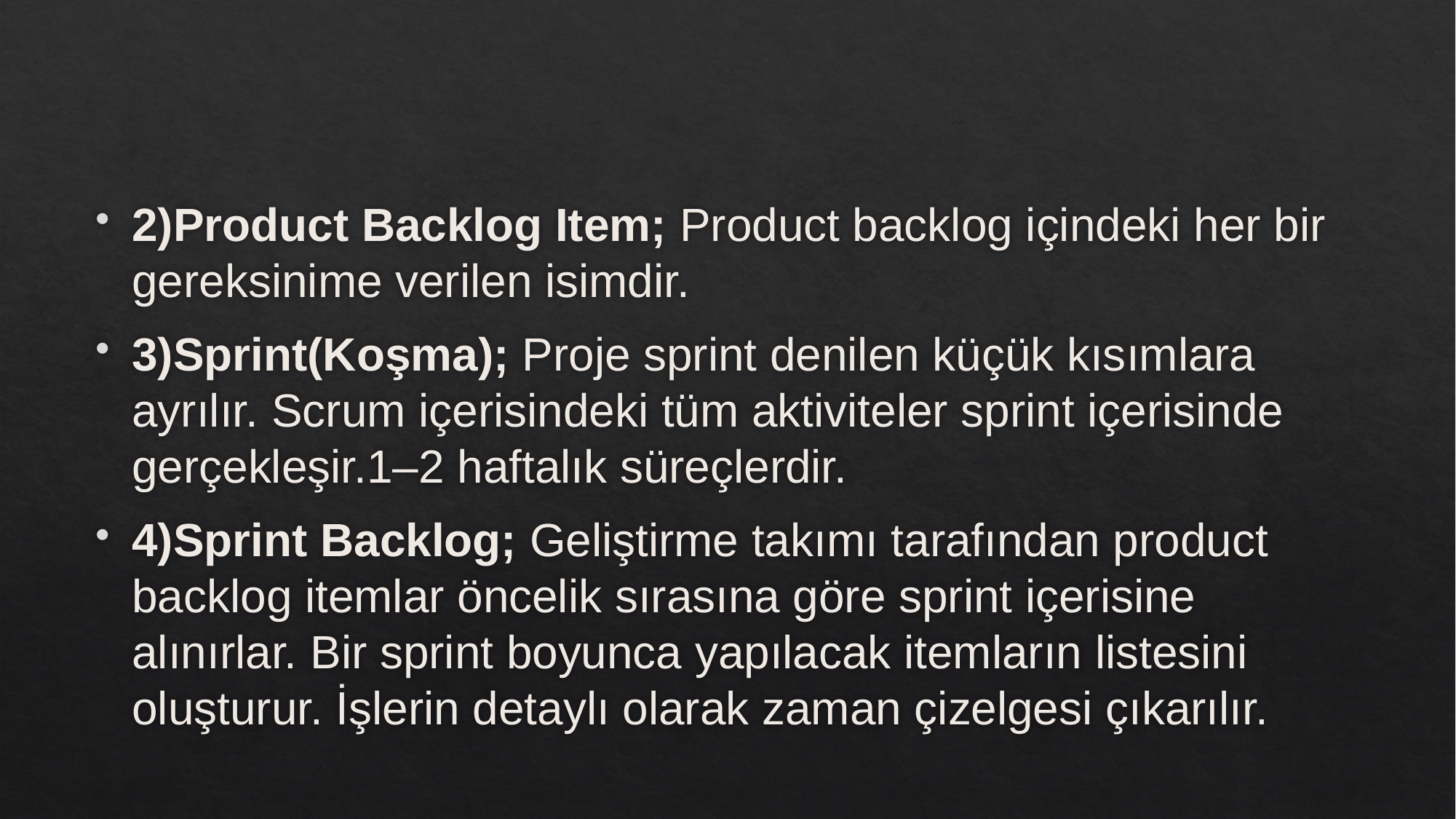

2)Product Backlog Item; Product backlog içindeki her bir gereksinime verilen isimdir.
3)Sprint(Koşma); Proje sprint denilen küçük kısımlara ayrılır. Scrum içerisindeki tüm aktiviteler sprint içerisinde gerçekleşir.1–2 haftalık süreçlerdir.
4)Sprint Backlog; Geliştirme takımı tarafından product backlog itemlar öncelik sırasına göre sprint içerisine alınırlar. Bir sprint boyunca yapılacak itemların listesini oluşturur. İşlerin detaylı olarak zaman çizelgesi çıkarılır.